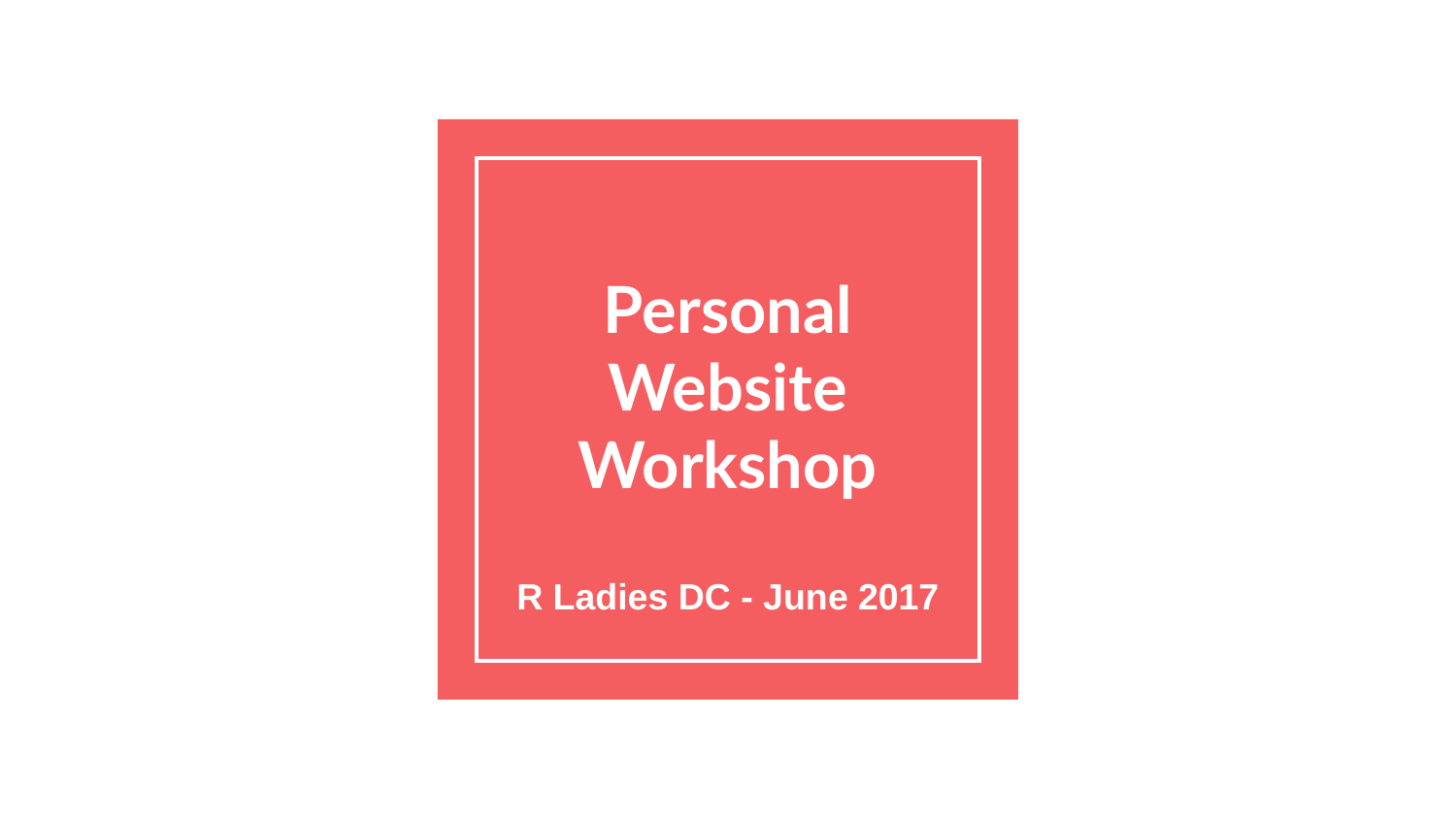

# Personal Website Workshop
R Ladies DC - June 2017